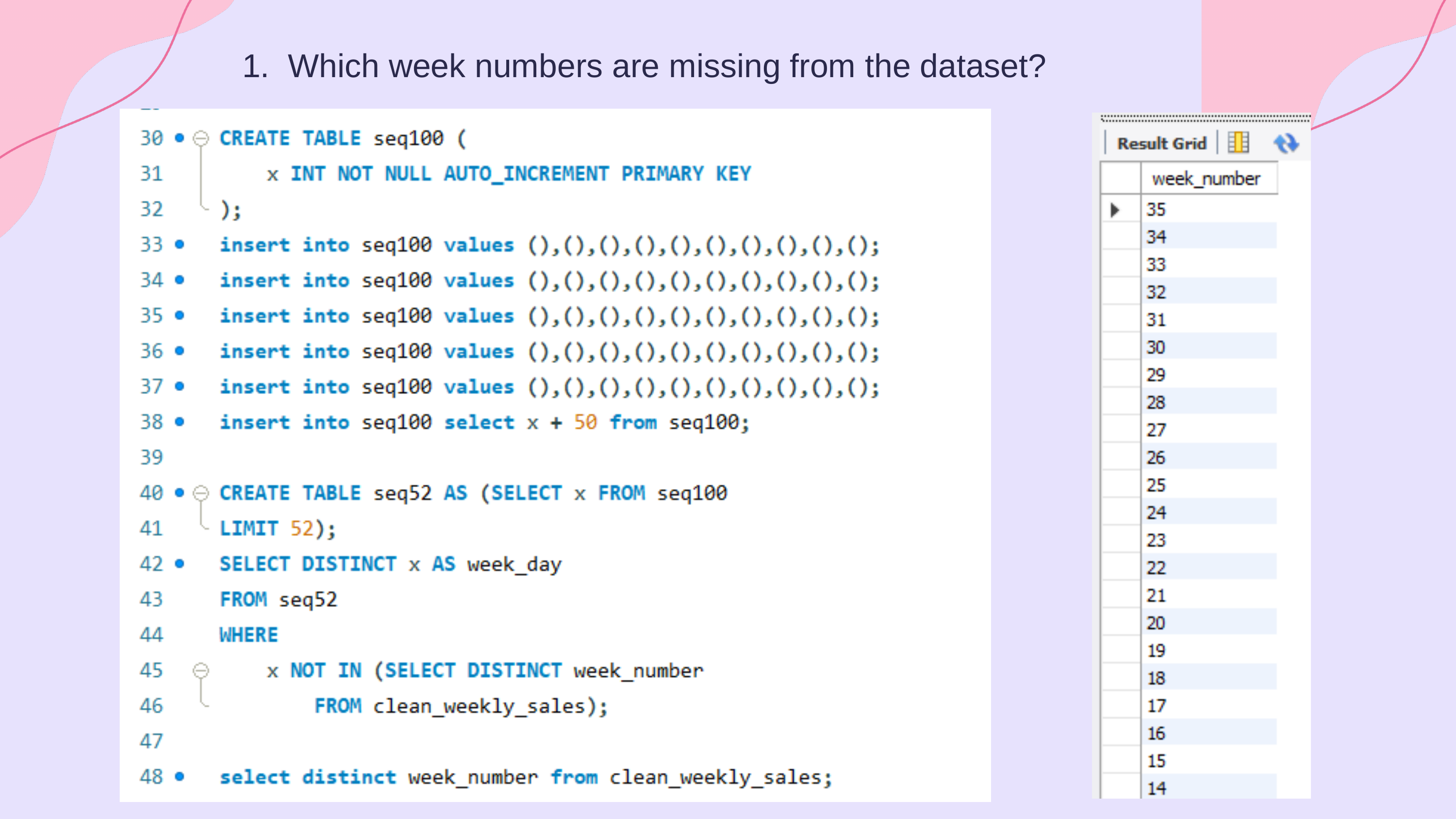

1.  Which week numbers are missing from the dataset?